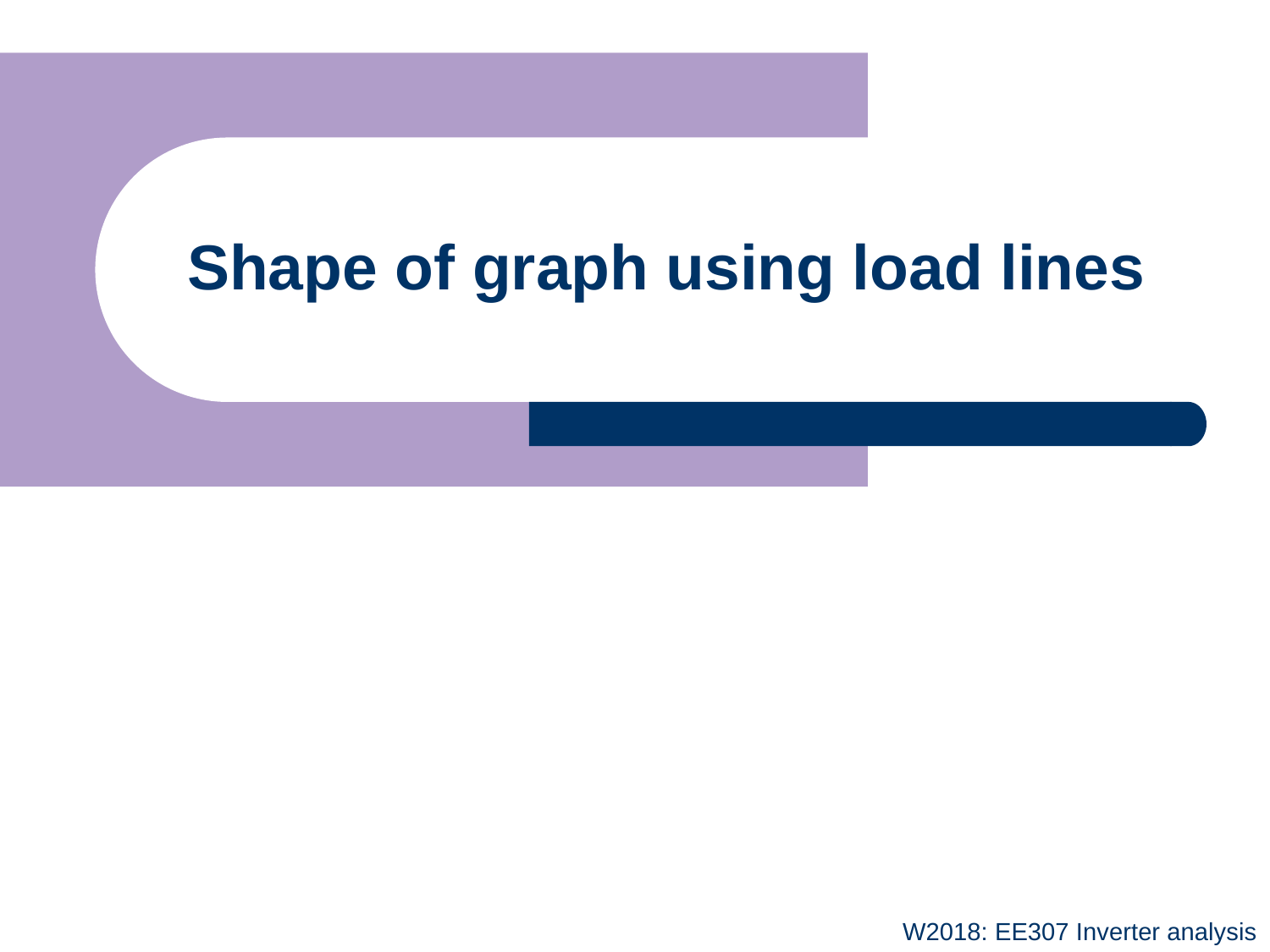

# Shape of graph using load lines

31
W2018: EE307 Inverter analysis